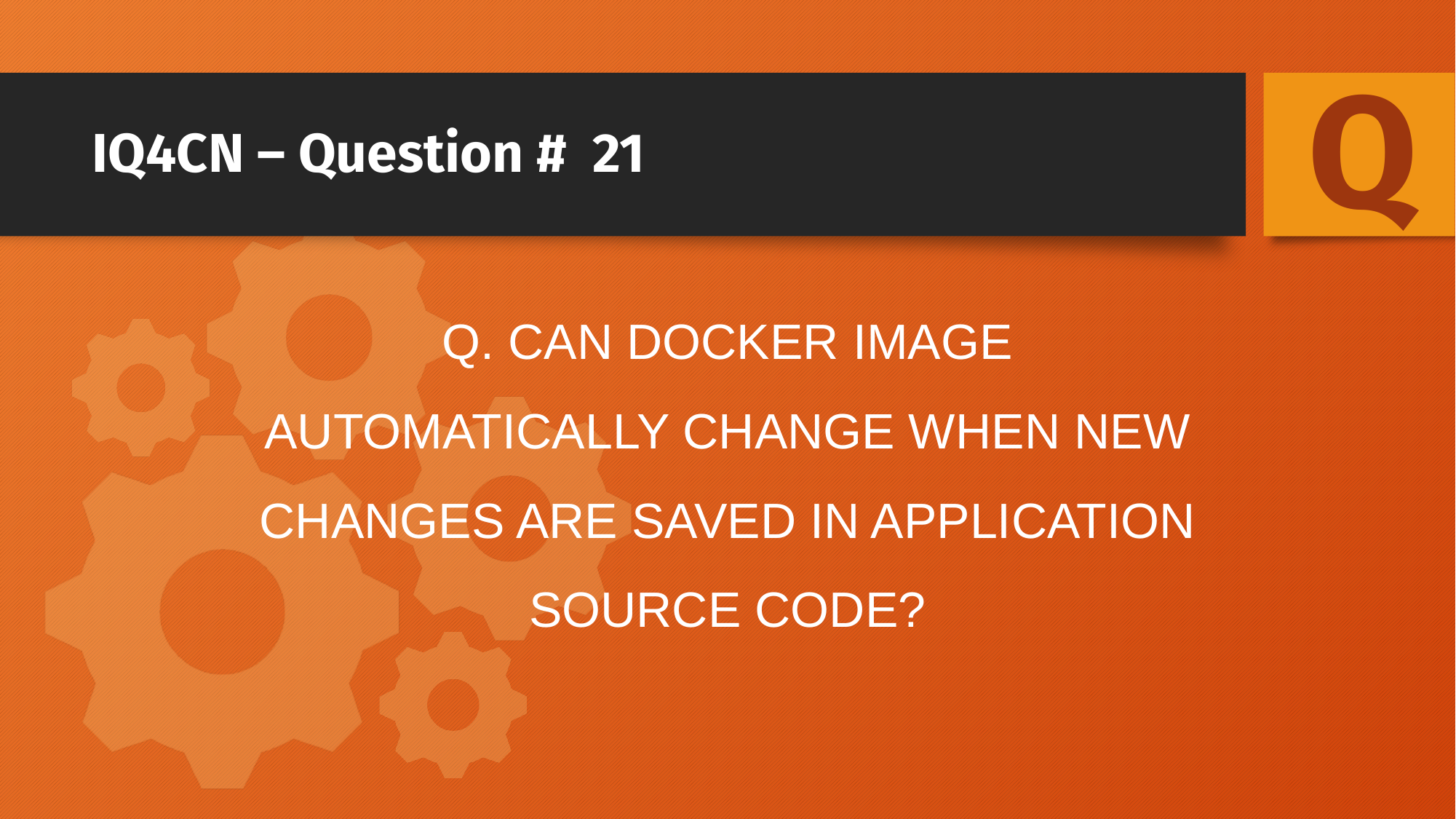

Q
# IQ4CN – Question #  21
Q. Can docker image automatically change when new changes are saved in application source code?